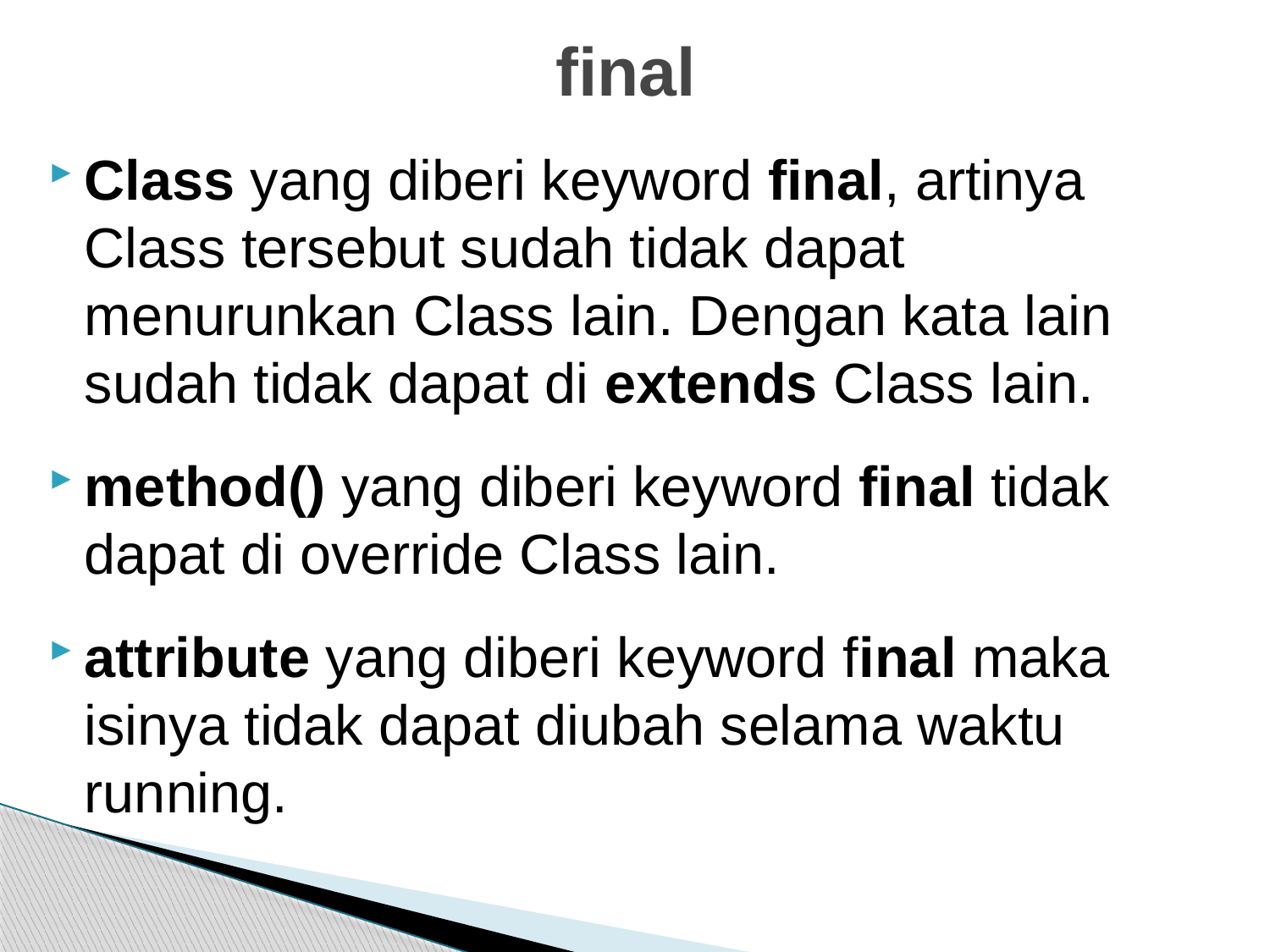

# final
Class yang diberi keyword final, artinya Class tersebut sudah tidak dapat menurunkan Class lain. Dengan kata lain sudah tidak dapat di extends Class lain.

method() yang diberi keyword final tidak dapat di override Class lain.

attribute yang diberi keyword final maka isinya tidak dapat diubah selama waktu running.